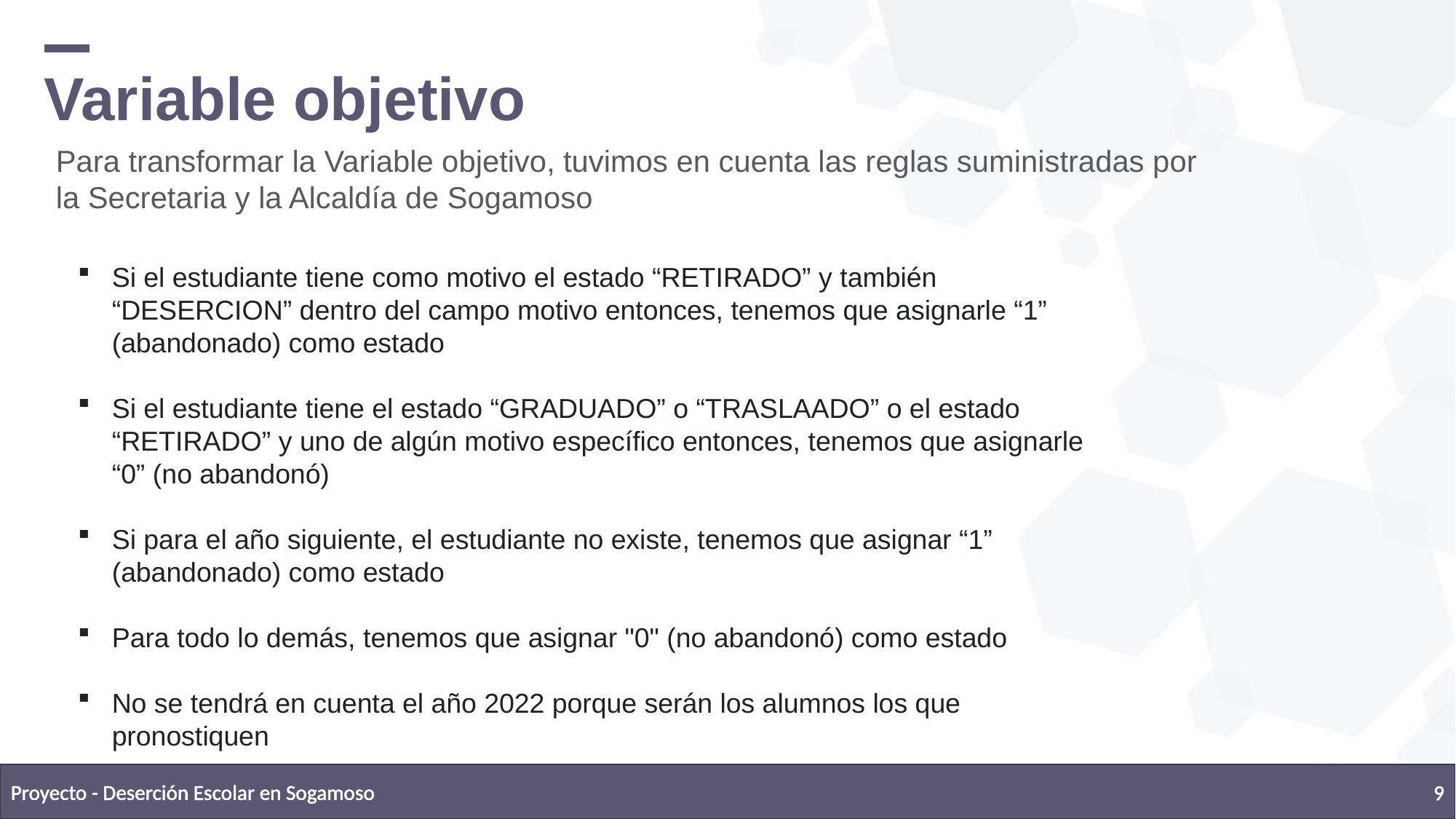

Variable objetivo
Para transformar la Variable objetivo, tuvimos en cuenta las reglas suministradas por la Secretaria y la Alcaldía de Sogamoso
Si el estudiante tiene como motivo el estado “RETIRADO” y también “DESERCION” dentro del campo motivo entonces, tenemos que asignarle “1” (abandonado) como estado
Si el estudiante tiene el estado “GRADUADO” o “TRASLAADO” o el estado “RETIRADO” y uno de algún motivo específico entonces, tenemos que asignarle “0” (no abandonó)
Si para el año siguiente, el estudiante no existe, tenemos que asignar “1” (abandonado) como estado
Para todo lo demás, tenemos que asignar "0" (no abandonó) como estado
No se tendrá en cuenta el año 2022 porque serán los alumnos los que pronostiquen

9
Proyecto - Deserción Escolar en Sogamoso